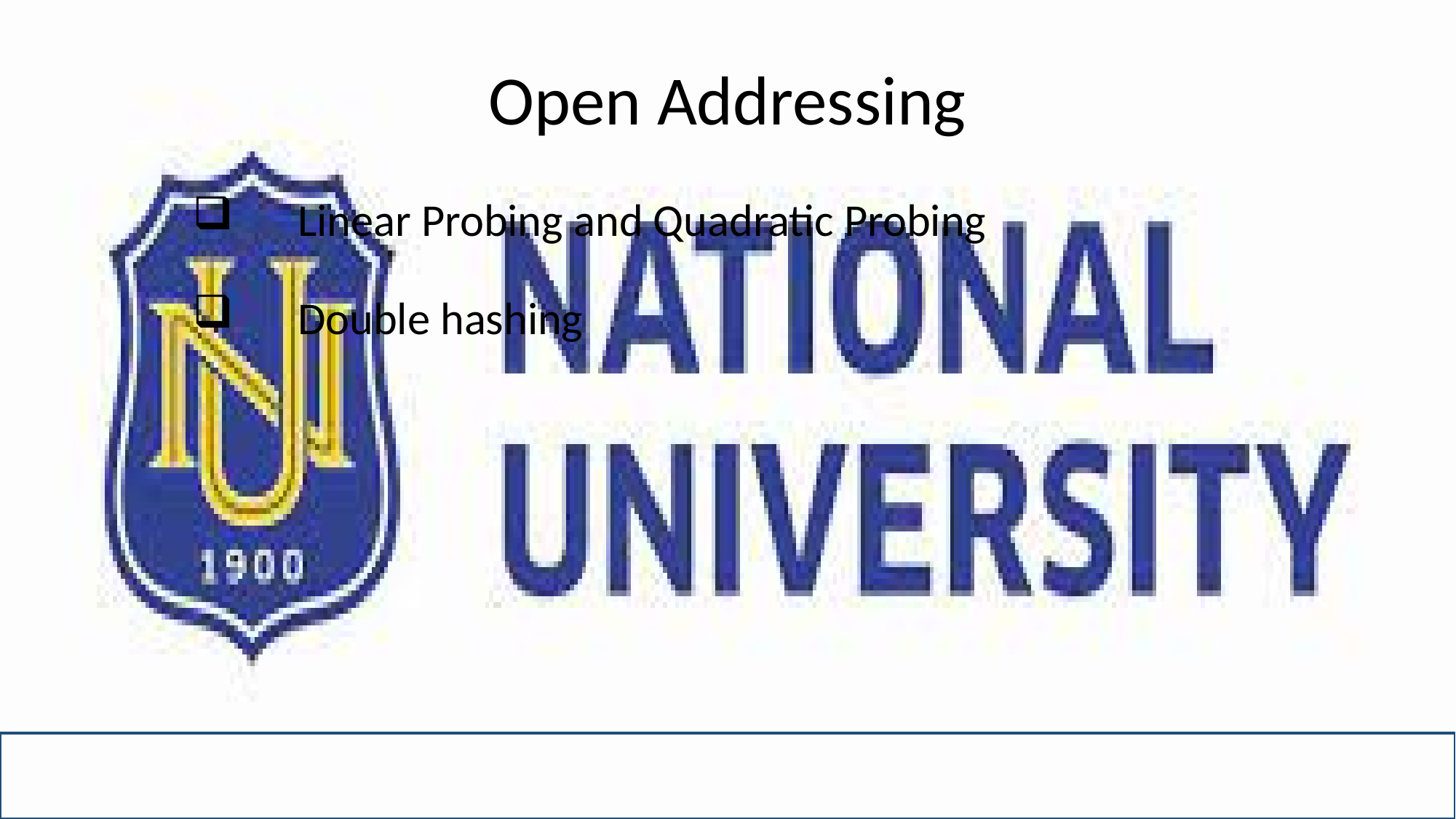

# Open Addressing
Linear Probing and Quadratic Probing

Double hashing